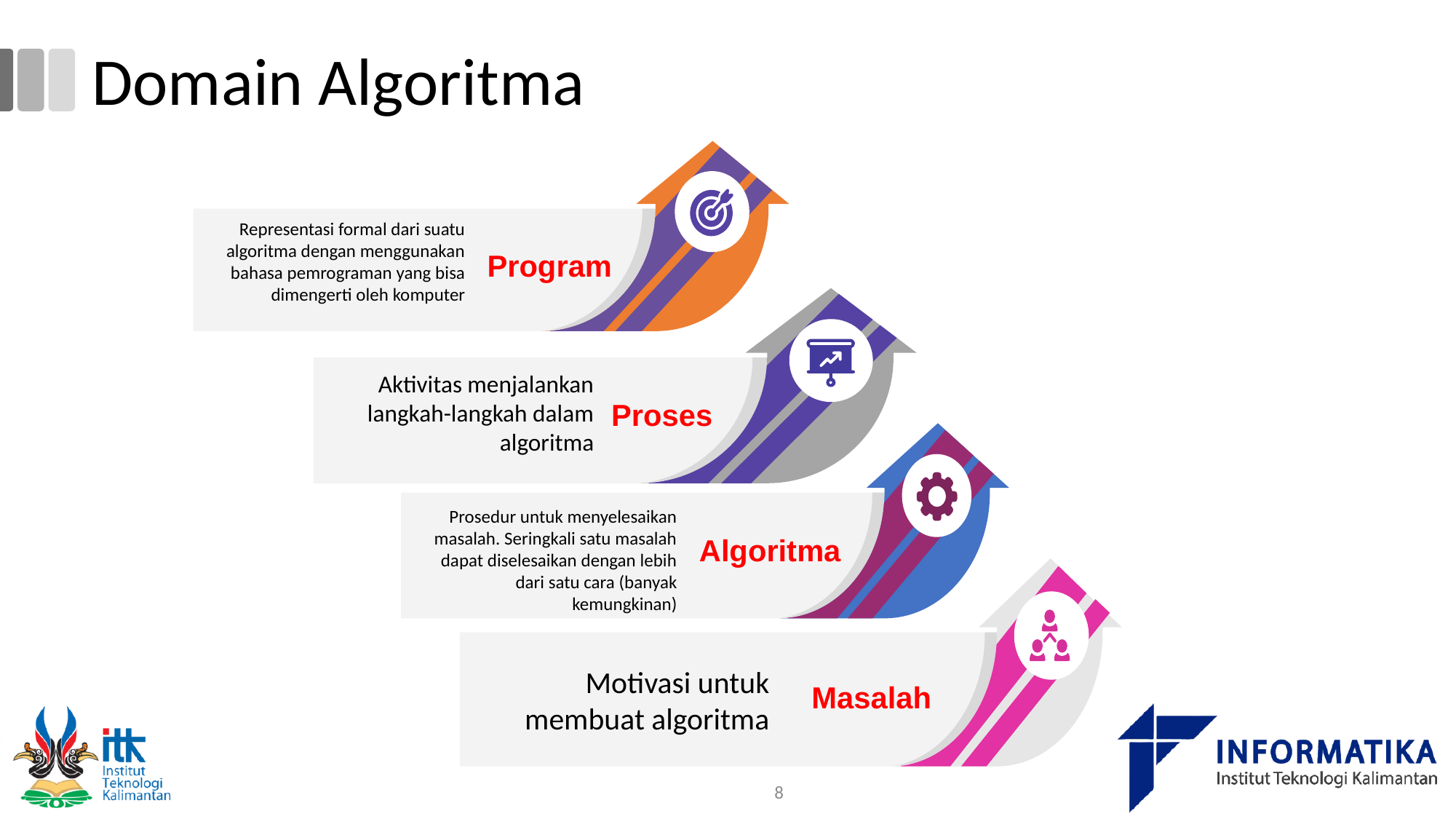

# Domain Algoritma

Representasi formal dari suatu algoritma dengan menggunakan bahasa pemrograman yang bisa dimengerti oleh komputer
Program

Aktivitas menjalankan langkah-langkah dalam algoritma
Proses

Prosedur untuk menyelesaikan masalah. Seringkali satu masalah dapat diselesaikan dengan lebih dari satu cara (banyak kemungkinan)
Algoritma

Motivasi untuk membuat algoritma
Masalah
8